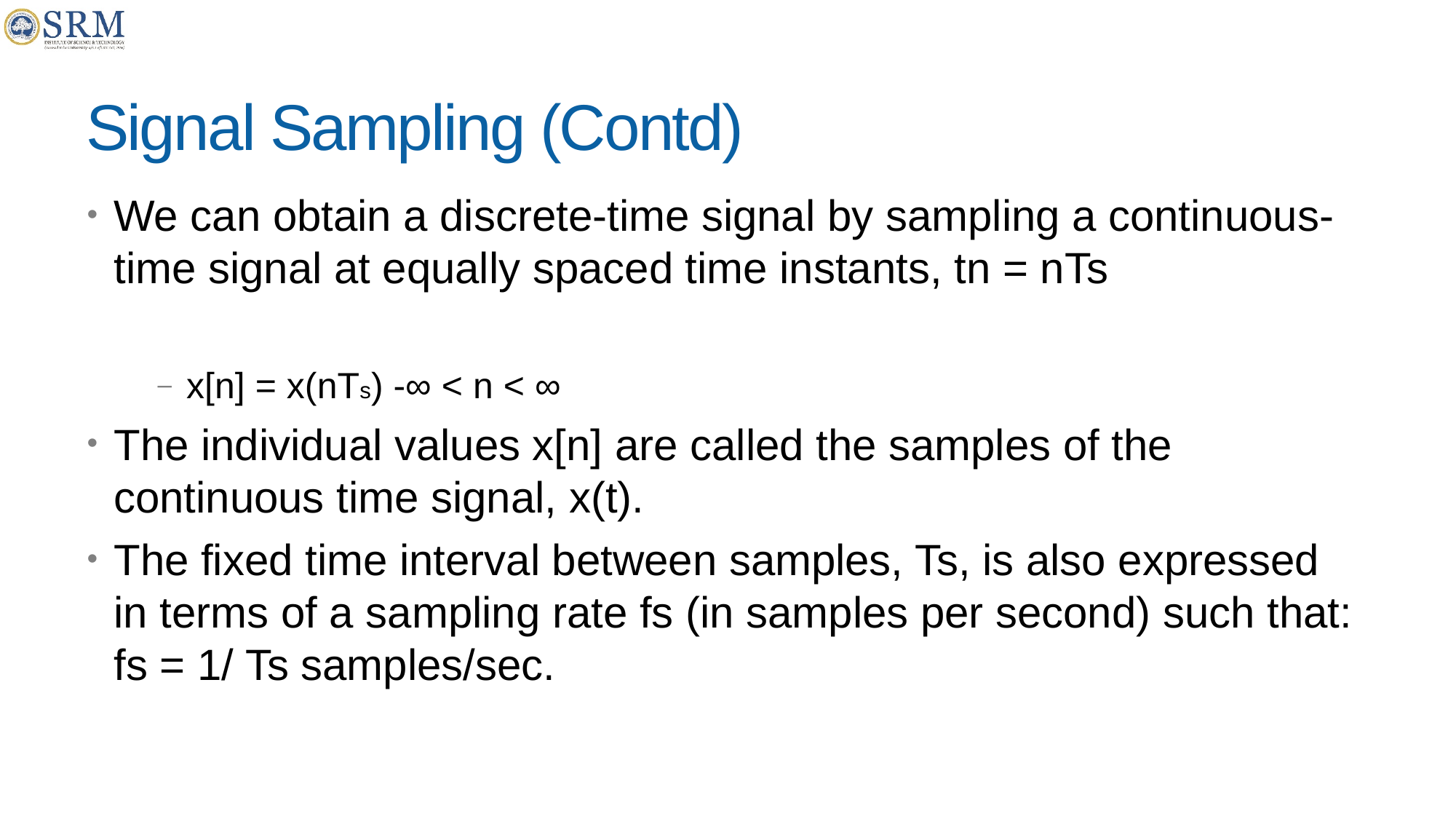

# Signal Sampling (Contd)
We can obtain a discrete-time signal by sampling a continuous-time signal at equally spaced time instants, tn = nTs

x[n] = x(nTs) -∞ < n < ∞
The individual values x[n] are called the samples of the continuous time signal, x(t).
The fixed time interval between samples, Ts, is also expressed in terms of a sampling rate fs (in samples per second) such that: fs = 1/ Ts samples/sec.